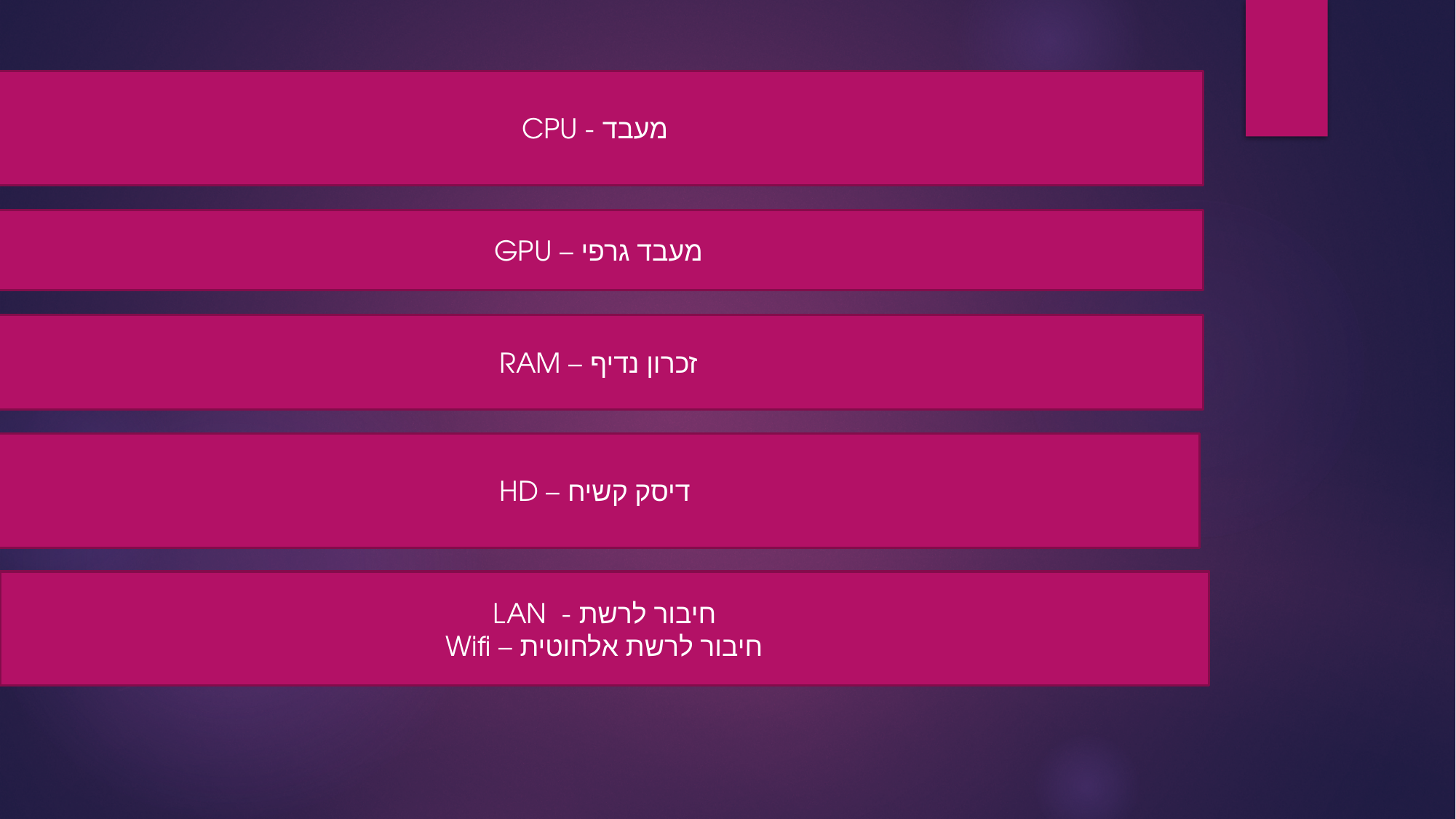

#
CPU - מעבד
GPU – מעבד גרפי

RAM – זכרון נדיף
HD – דיסק קשיח
LAN  - חיבור לרשת
Wifi – חיבור לרשת אלחוטית